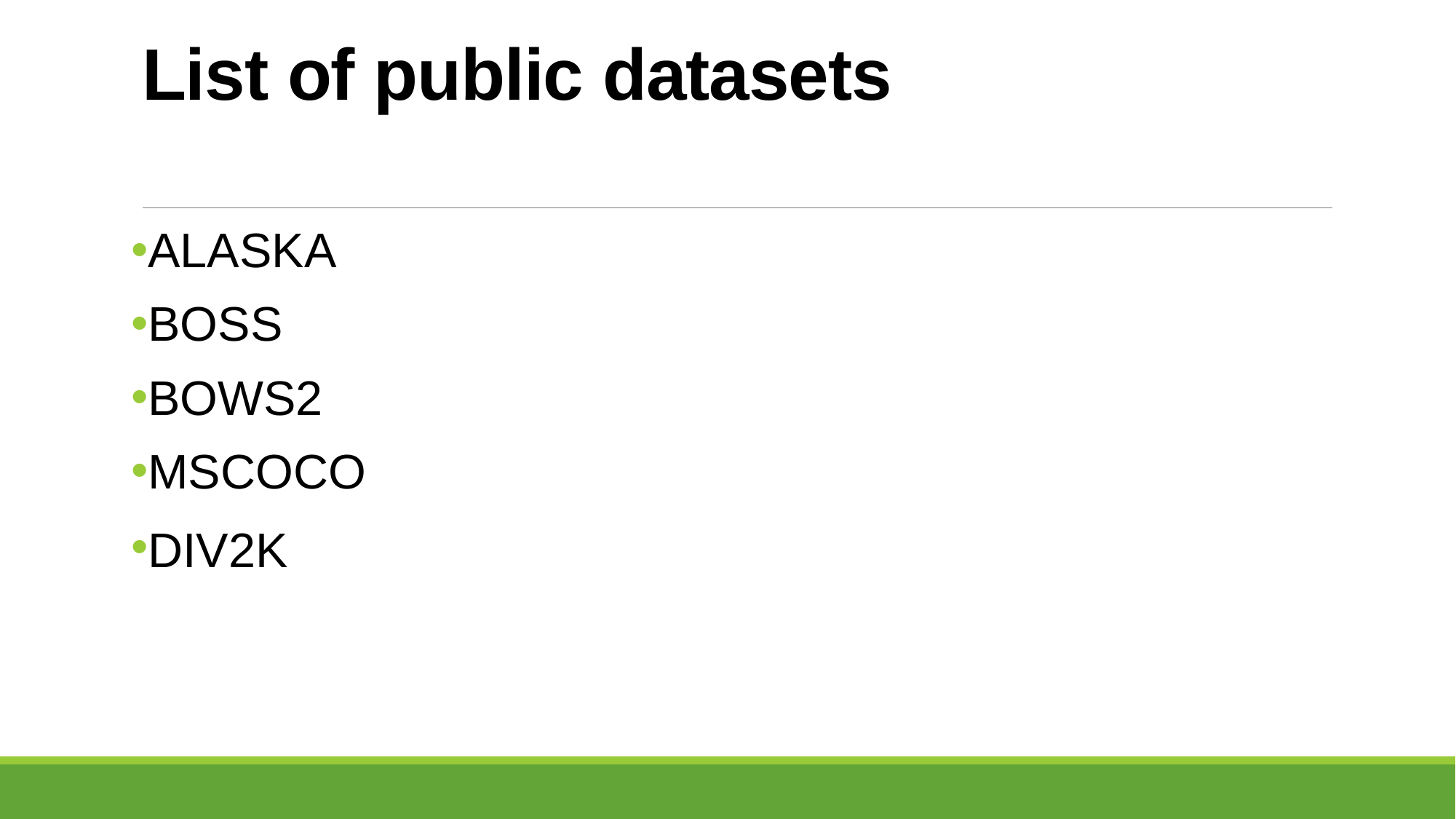

# List of public datasets
ALASKA
BOSS
BOWS2
MSCOCO
DIV2K